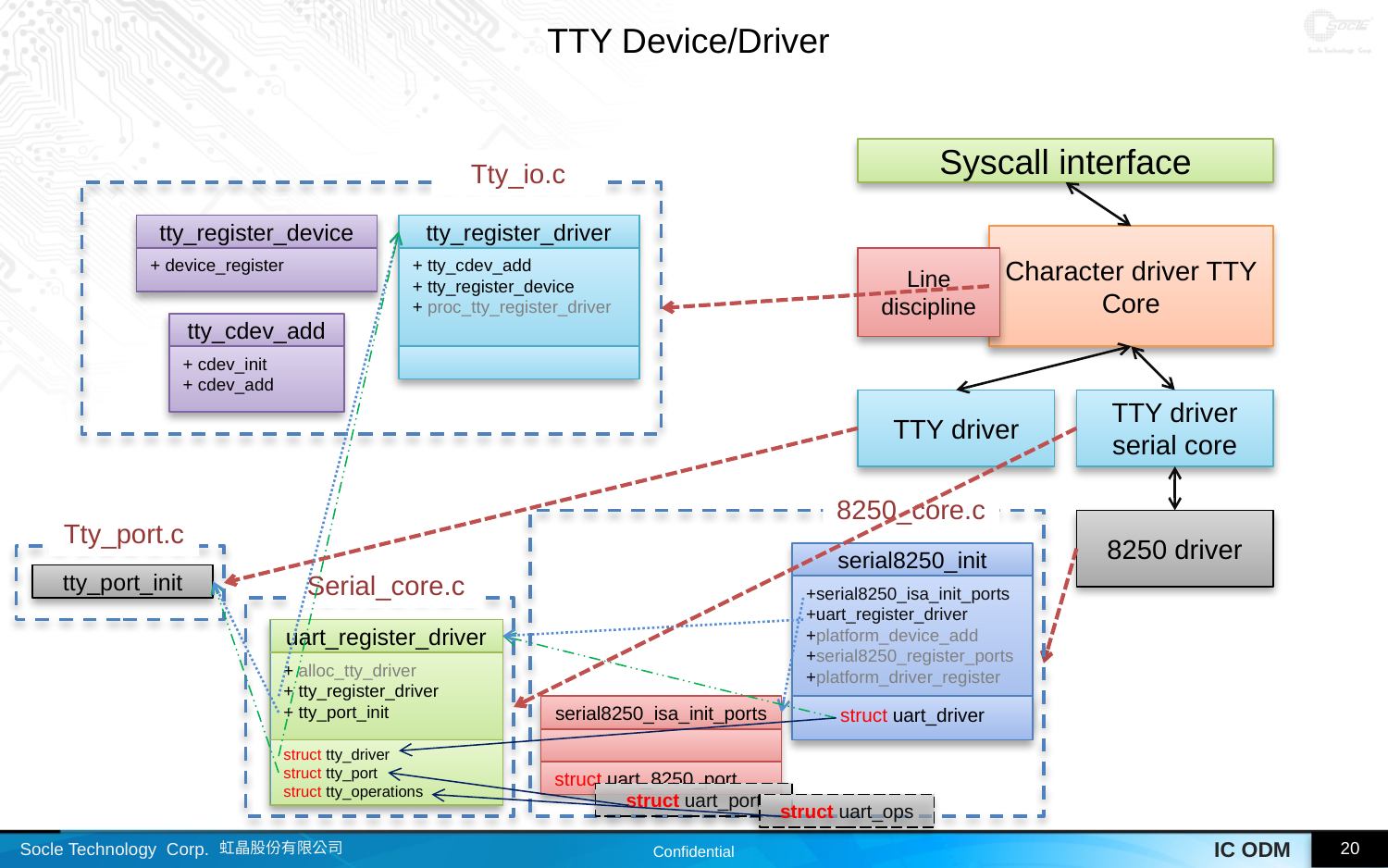

# TTY Device/Driver
Syscall interface
Tty_io.c

tty_register_device
tty_register_driver
Character driver TTY Core
+ device_register
+ tty_cdev_add
+ tty_register_device
+ proc_tty_register_driver

Line discipline
tty_cdev_add
+ cdev_init
+ cdev_add

TTY driver
TTY driver serial core
8250_core.c
Tty_port.c

8250 driver
serial8250_init

Serial_core.c
tty_port_init
+serial8250_isa_init_ports
+uart_register_driver
+platform_device_add
+serial8250_register_ports
+platform_driver_register

uart_register_driver
+ alloc_tty_driver
+ tty_register_driver
+ tty_port_init

serial8250_isa_init_ports
struct uart_driver

struct tty_driver
struct tty_port
struct tty_operations
struct uart_8250_port
struct uart_port
struct uart_ops